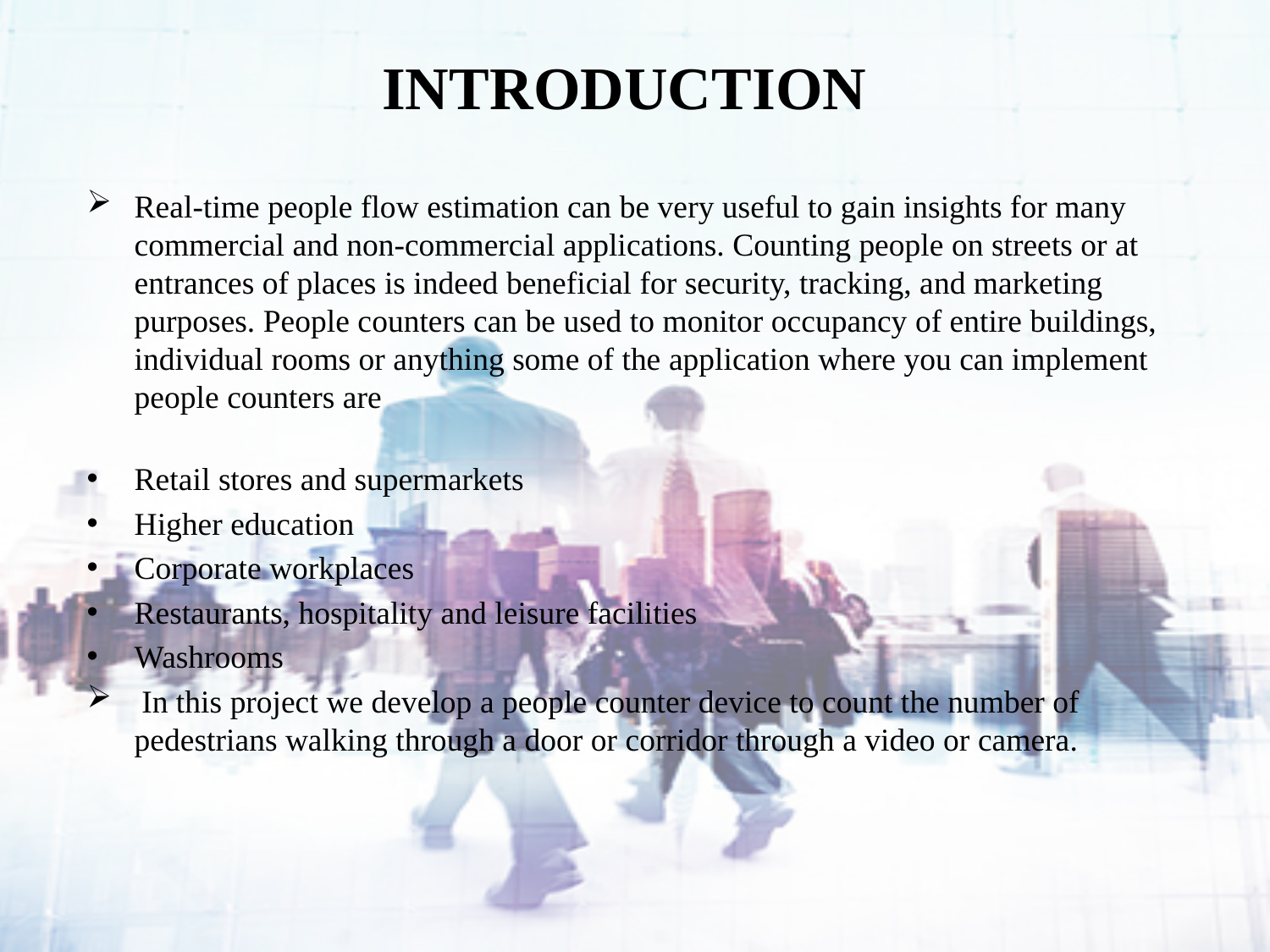

# Introduction
Real-time people flow estimation can be very useful to gain insights for many commercial and non-commercial applications. Counting people on streets or at entrances of places is indeed beneficial for security, tracking, and marketing purposes. People counters can be used to monitor occupancy of entire buildings, individual rooms or anything some of the application where you can implement people counters are
Retail stores and supermarkets
Higher education
Corporate workplaces
Restaurants, hospitality and leisure facilities
Washrooms
 In this project we develop a people counter device to count the number of pedestrians walking through a door or corridor through a video or camera.